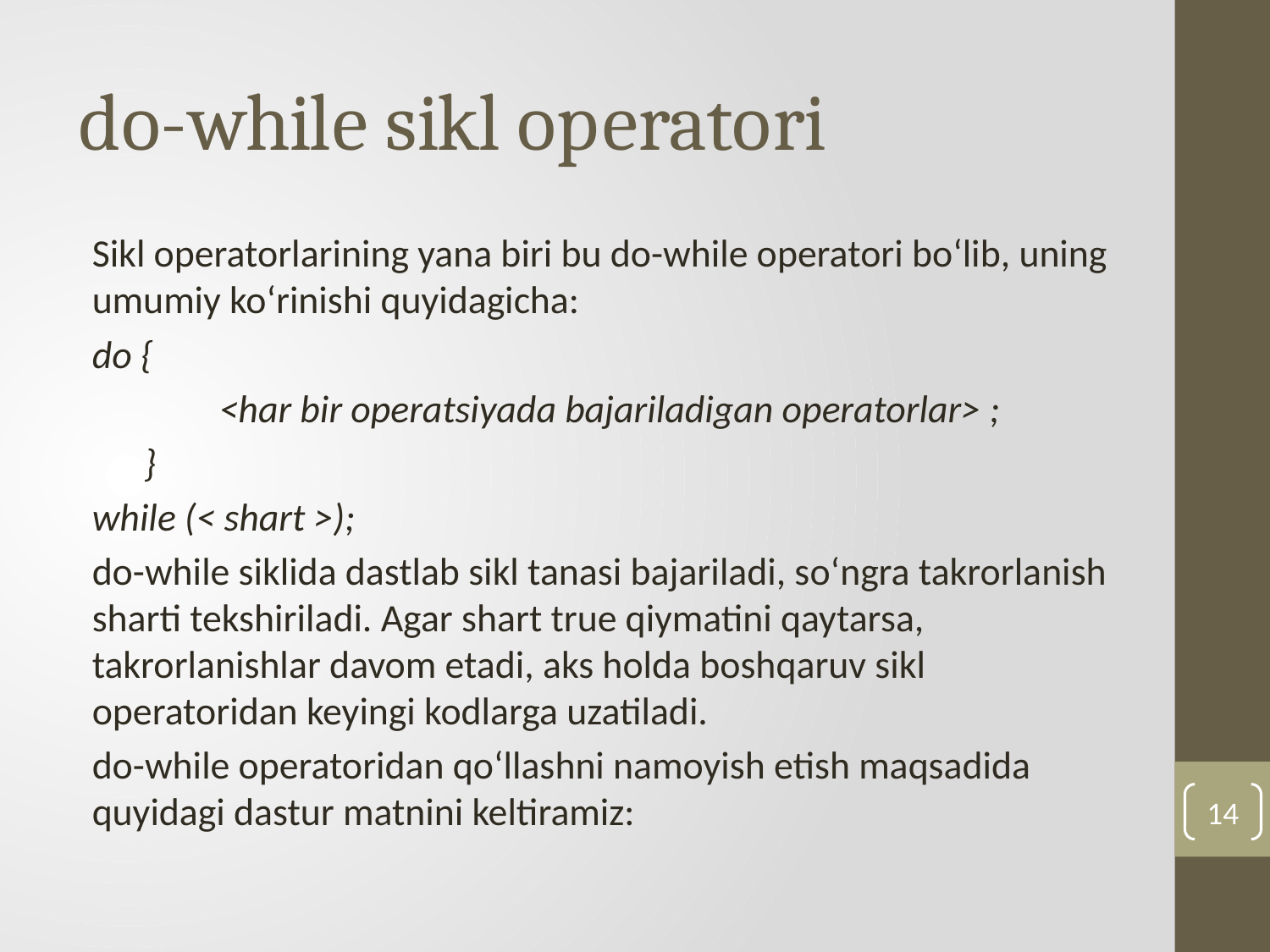

# do-while sikl operatori
Sikl operatorlarining yana biri bu do-while operatori bo‘lib, uning umumiy ko‘rinishi quyidagicha:
do {
	<har bir operatsiyada bajariladigan operatorlar> ;
      }
while (< shart >);
do-while siklida dastlab sikl tanasi bajariladi, so‘ngra takrorlanish sharti tekshiriladi. Agar shart true qiymatini qaytarsa, takrorlanishlar davom etadi, aks holda boshqaruv sikl operatoridan keyingi kodlarga uzatiladi.
do-while operatoridan qo‘llashni namoyish etish maqsadida quyidagi dastur matnini keltiramiz:
14